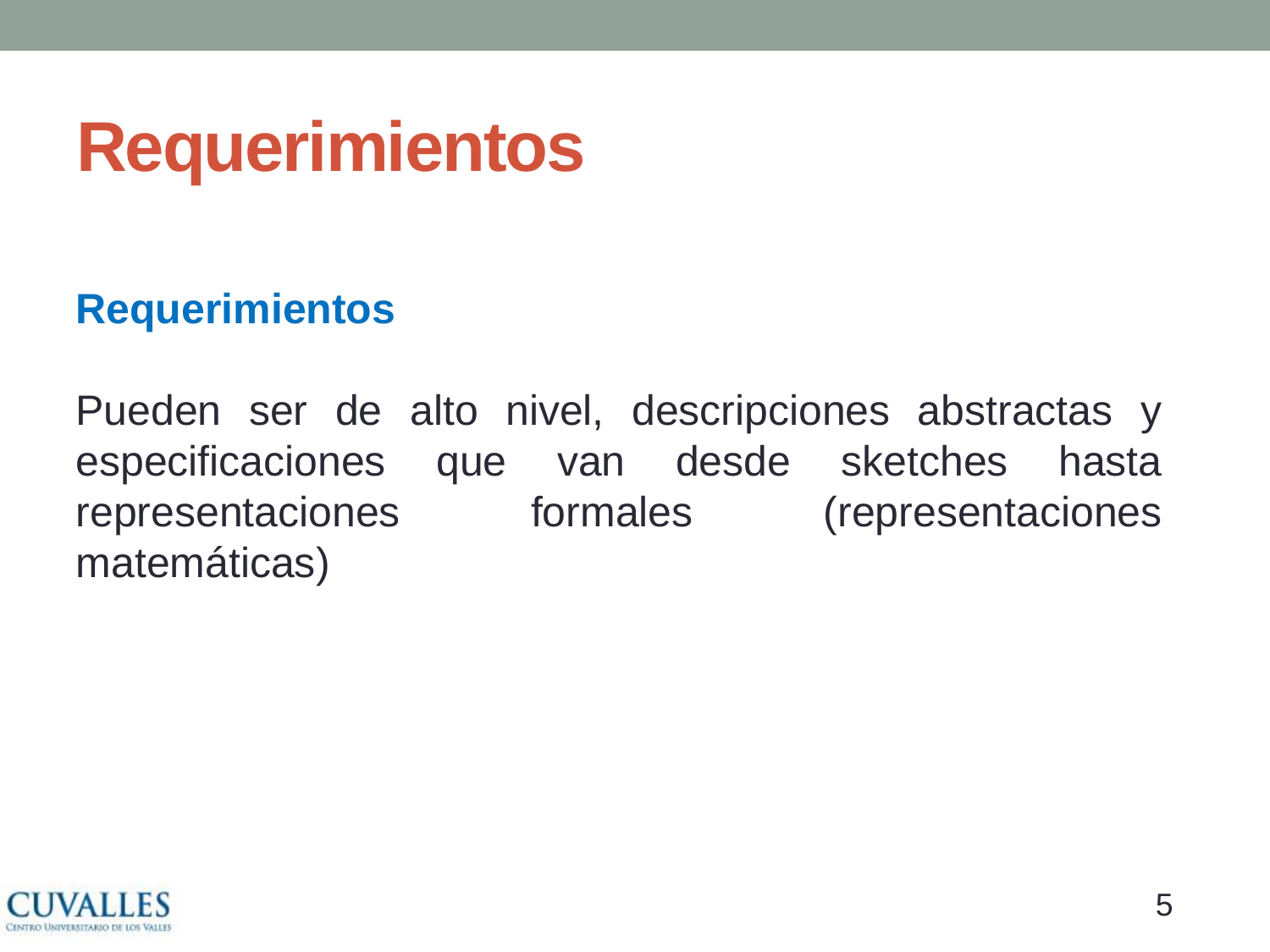

# Requerimientos
Requerimientos

Pueden ser de alto nivel, descripciones abstractas y especificaciones que van desde sketches hasta representaciones formales (representaciones matemáticas)
5